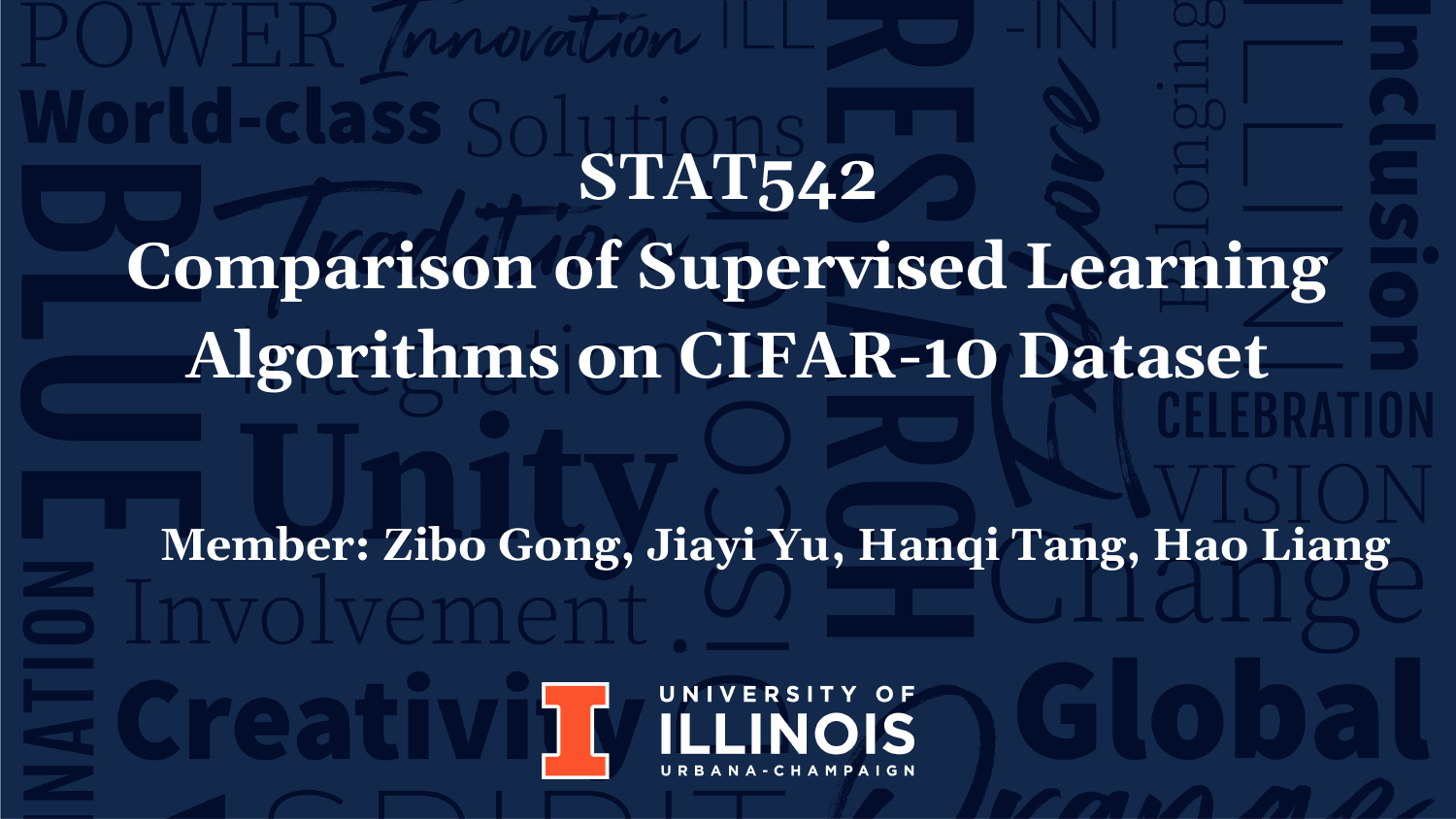

# STAT542
Comparison of Supervised Learning Algorithms on CIFAR-10 Dataset

Member: Zibo Gong, Jiayi Yu, Hanqi Tang, Hao Liang